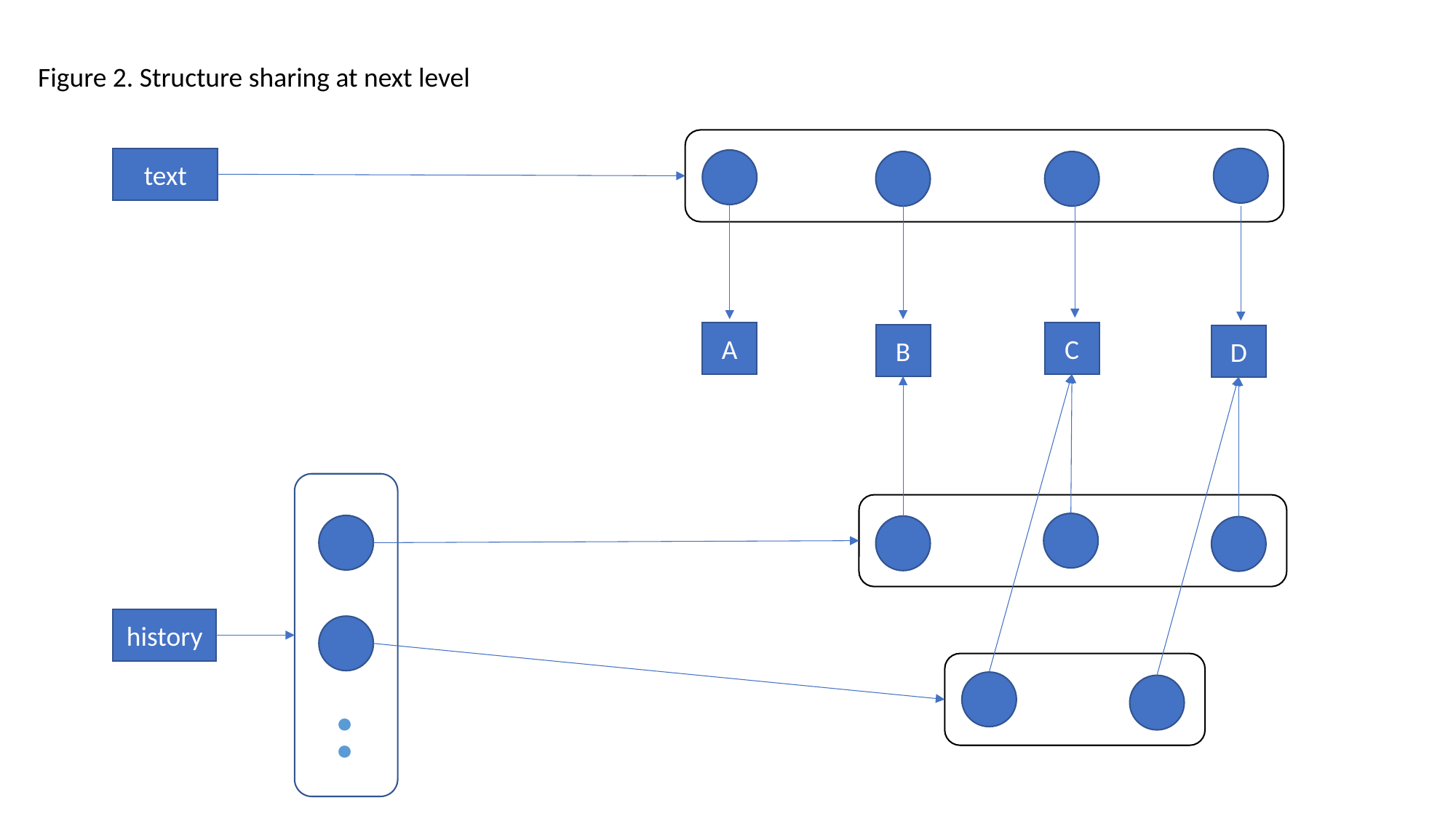

Figure 2. Structure sharing at next level

text

A
C
B
D

history

: